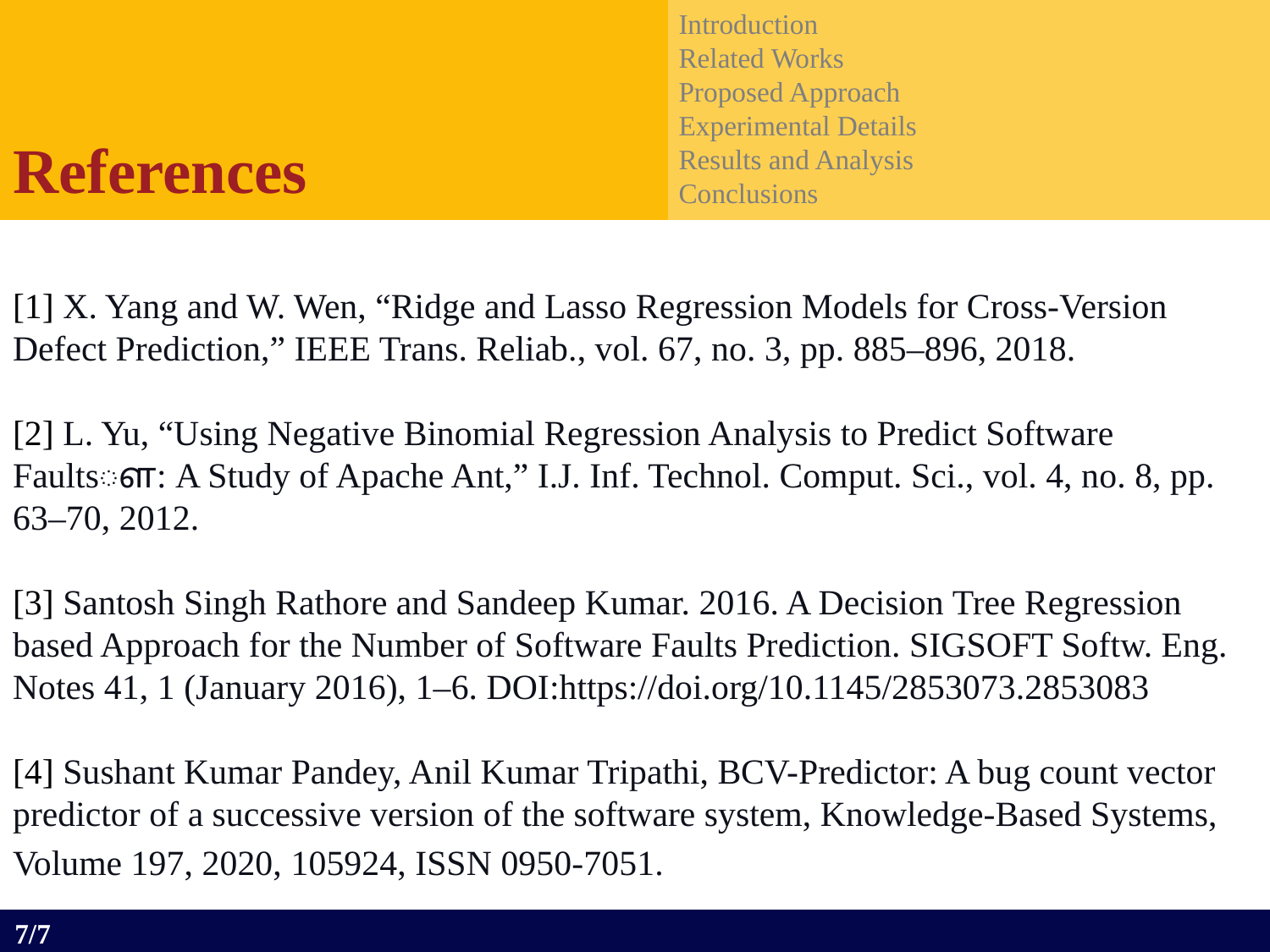

Introduction
Related Works
Proposed Approach
Experimental Details
Results and Analysis
Conclusions

References

[1] X. Yang and W. Wen, “Ridge and Lasso Regression Models for Cross-Version Defect Prediction,” IEEE Trans. Reliab., vol. 67, no. 3, pp. 885–896, 2018.

[2] L. Yu, “Using Negative Binomial Regression Analysis to Predict Software Faultsௗ: A Study of Apache Ant,” I.J. Inf. Technol. Comput. Sci., vol. 4, no. 8, pp. 63–70, 2012.

[3] Santosh Singh Rathore and Sandeep Kumar. 2016. A Decision Tree Regression based Approach for the Number of Software Faults Prediction. SIGSOFT Softw. Eng. Notes 41, 1 (January 2016), 1–6. DOI:https://doi.org/10.1145/2853073.2853083

[4] Sushant Kumar Pandey, Anil Kumar Tripathi, BCV-Predictor: A bug count vector predictor of a successive version of the software system, Knowledge-Based Systems,
Volume 197, 2020, 105924, ISSN 0950-7051.

7/7